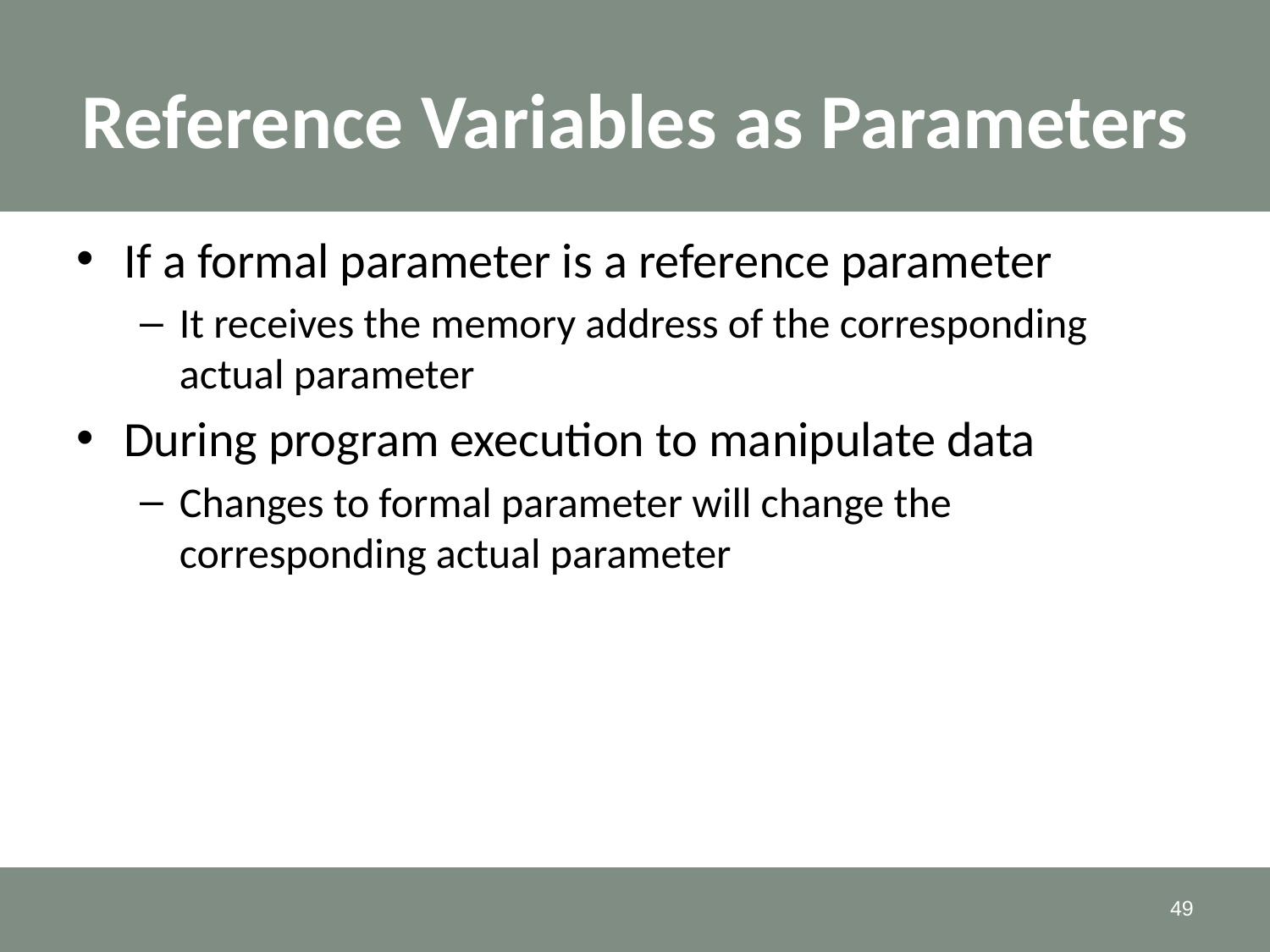

# Reference Variables as Parameters
If a formal parameter is a reference parameter
It receives the memory address of the corresponding actual parameter
During program execution to manipulate data
Changes to formal parameter will change the corresponding actual parameter
49